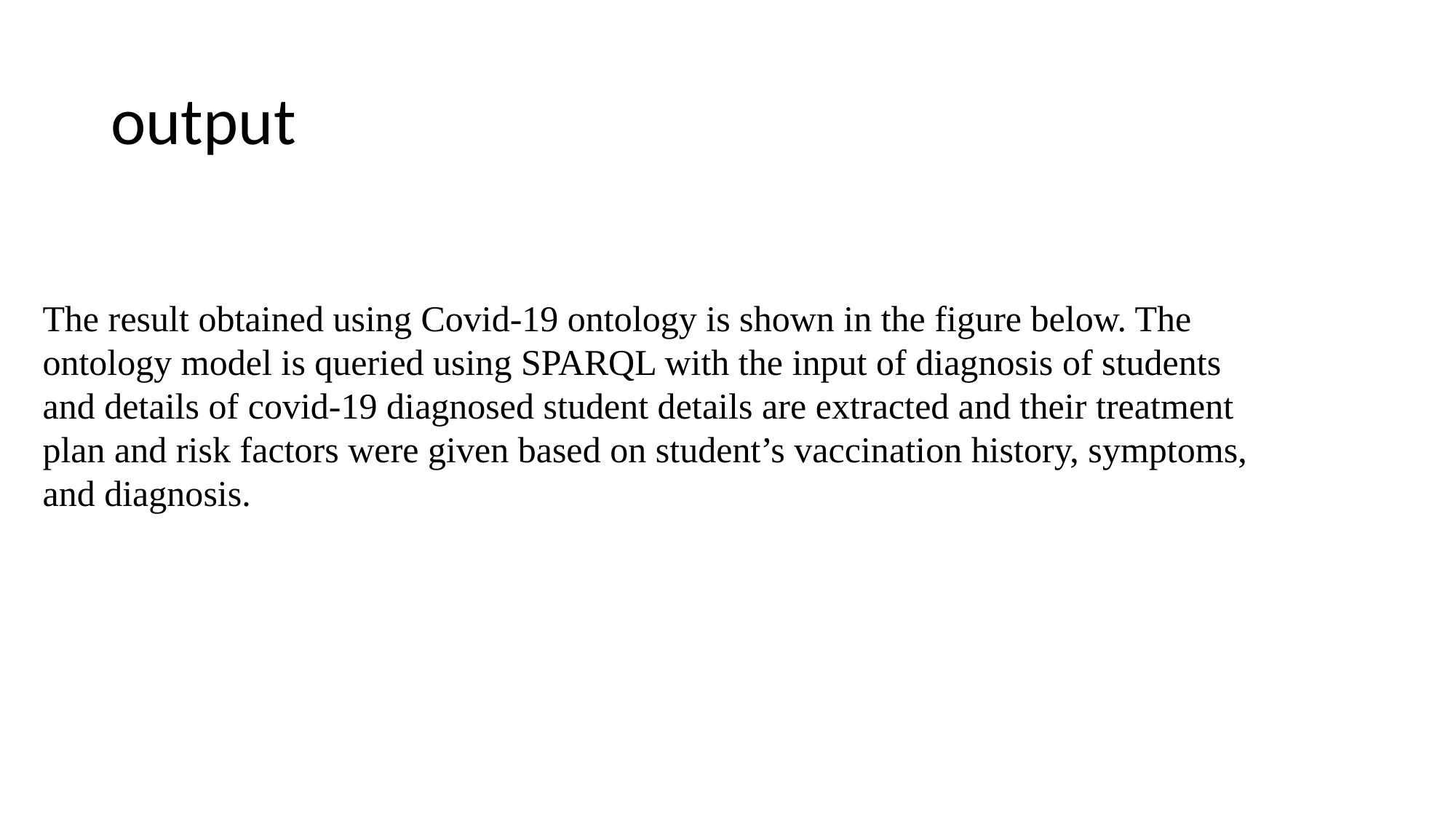

# output
The result obtained using Covid-19 ontology is shown in the figure below. The ontology model is queried using SPARQL with the input of diagnosis of students and details of covid-19 diagnosed student details are extracted and their treatment plan and risk factors were given based on student’s vaccination history, symptoms, and diagnosis.